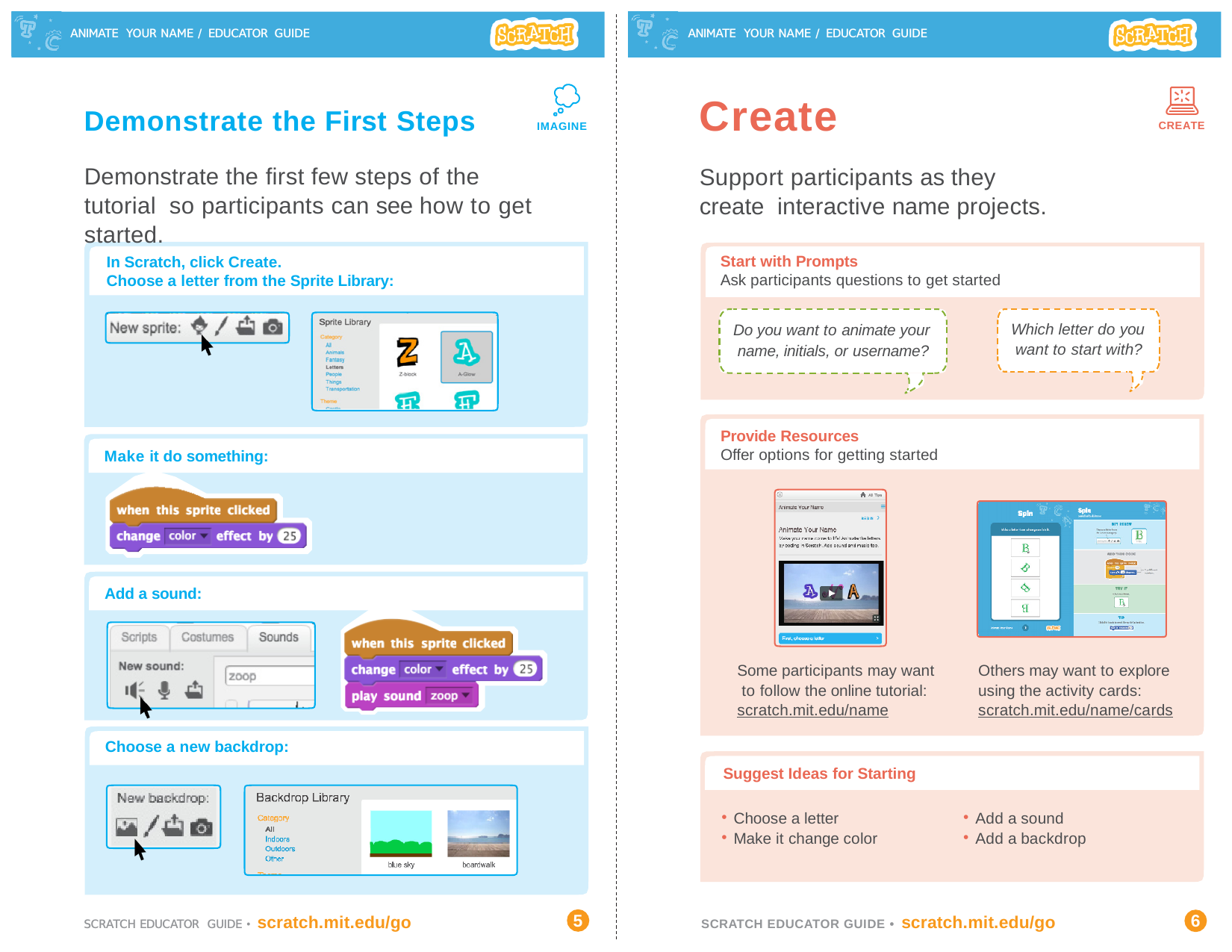

ANIMATE  YOUR NAME / EDUCATOR GUIDE
ANIMATE  YOUR NAME / EDUCATOR GUIDE

Create
Support participants as they create  interactive name projects.

Demonstrate the First Steps

CREATE
IMAGINE
Demonstrate the first few steps of the tutorial  so participants can see how to get started.

Start with Prompts
Ask participants questions to get started
In Scratch, click Create.
Choose a letter from the Sprite Library:

Which letter do you  want to start with?
Do you want to animate your  name, initials, or username?

Provide Resources
Offer options for getting started

Make it do something:

Add a sound:

Some participants may want  to follow the online tutorial:  scratch.mit.edu/name
Others may want to explore  using the activity cards:  scratch.mit.edu/name/cards

Choose a new backdrop:
Suggest Ideas for Starting

Choose a letter
Make it change color
Add a sound
Add a backdrop

5

5
6

SCRATCH EDUCATOR  GUIDE • scratch.mit.edu/go
SCRATCH EDUCATOR GUIDE • scratch.mit.edu/go